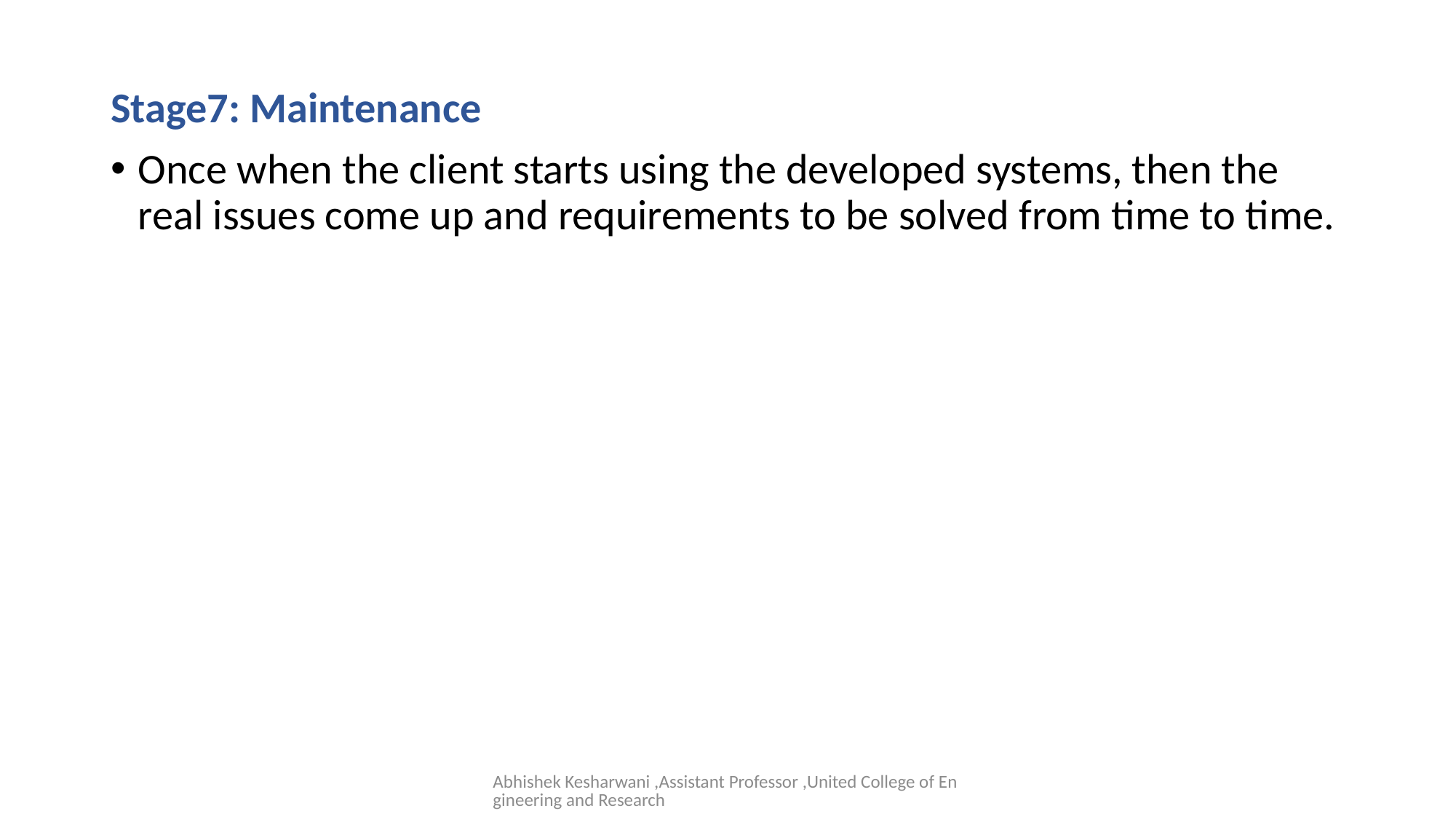

#
Stage7: Maintenance
Once when the client starts using the developed systems, then the real issues come up and requirements to be solved from time to time.
Abhishek Kesharwani ,Assistant Professor ,United College of Engineering and Research